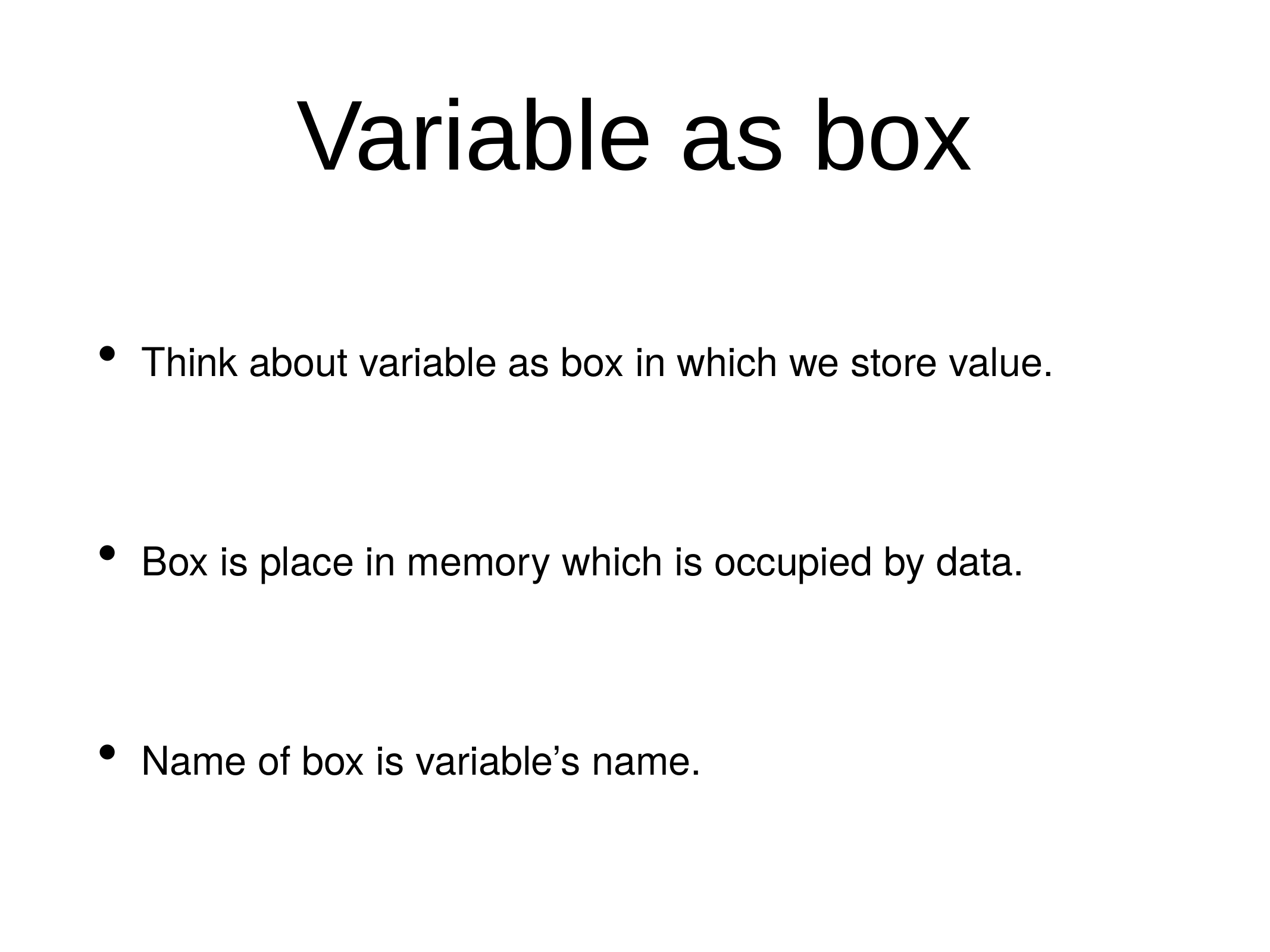

# Variable as box
Think about variable as box in which we store value.

Box is place in memory which is occupied by data.

Name of box is variable’s name.